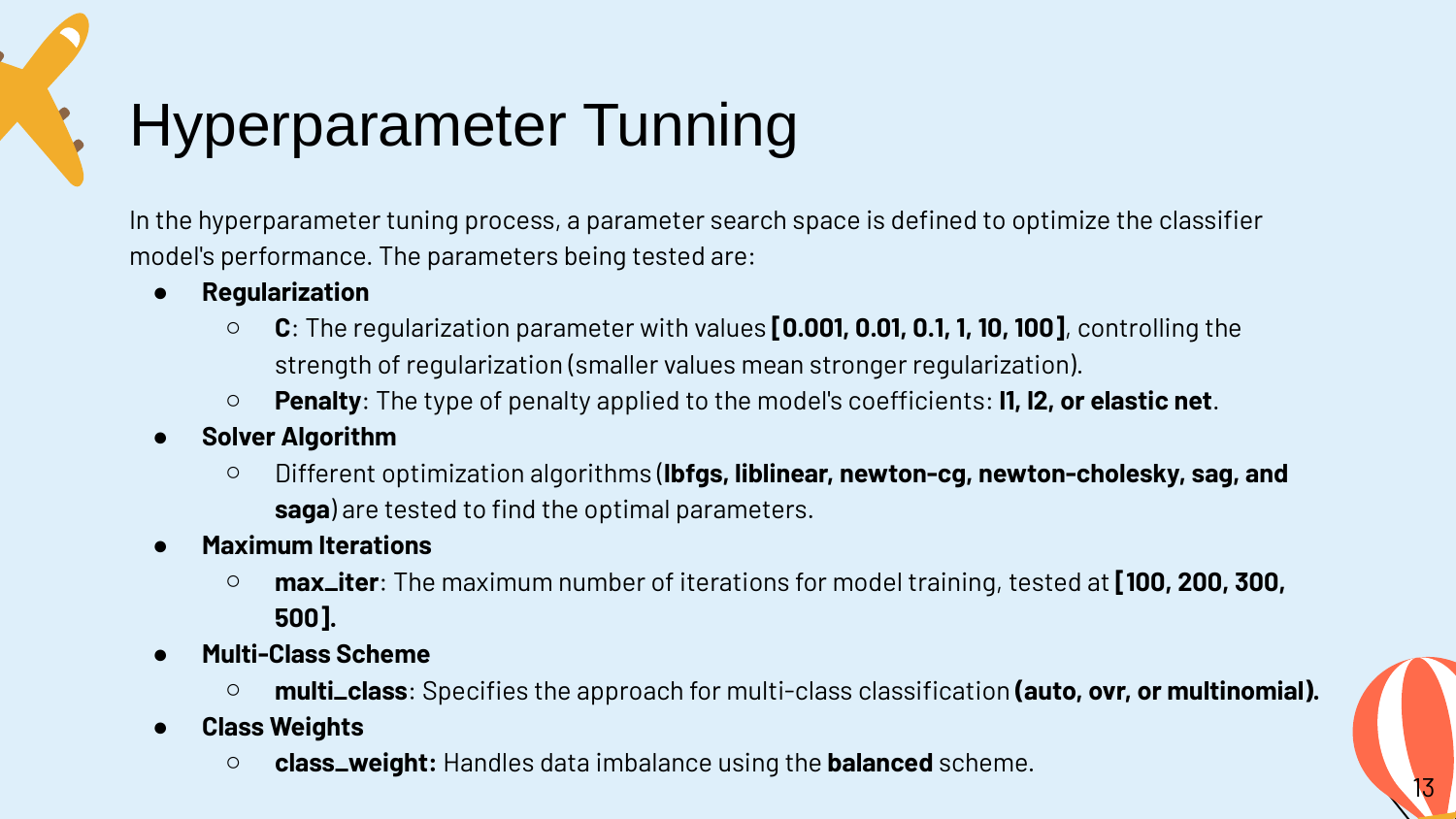

# Hyperparameter Tunning
In the hyperparameter tuning process, a parameter search space is defined to optimize the classifier model's performance. The parameters being tested are:
Regularization
C: The regularization parameter with values [0.001, 0.01, 0.1, 1, 10, 100], controlling the strength of regularization (smaller values mean stronger regularization).
Penalty: The type of penalty applied to the model's coefficients: l1, l2, or elastic net.
Solver Algorithm
Different optimization algorithms (lbfgs, liblinear, newton-cg, newton-cholesky, sag, and saga) are tested to find the optimal parameters.
Maximum Iterations
max_iter: The maximum number of iterations for model training, tested at [100, 200, 300, 500].
Multi-Class Scheme
multi_class: Specifies the approach for multi-class classification (auto, ovr, or multinomial).
Class Weights
class_weight: Handles data imbalance using the balanced scheme.
13